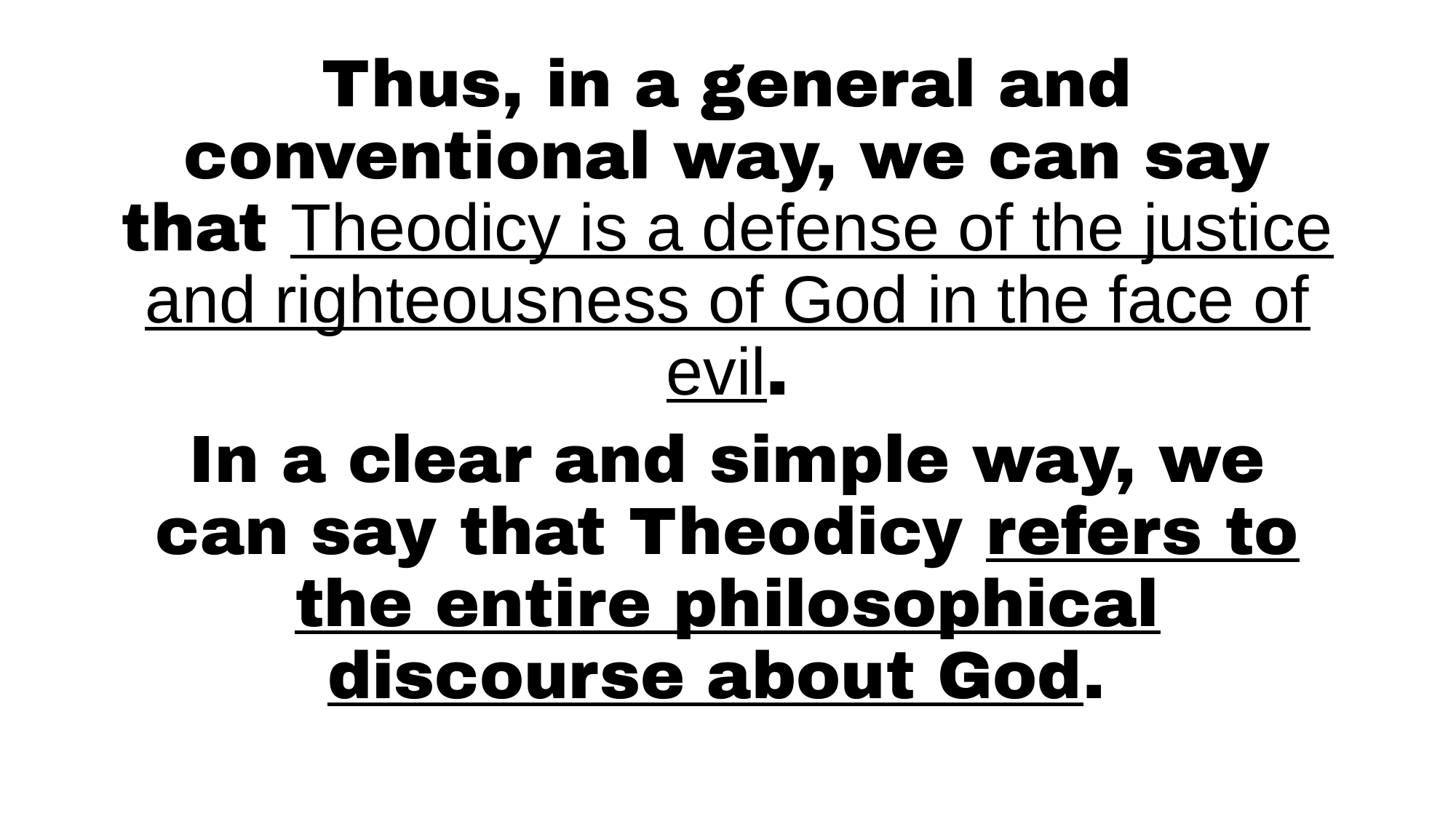

Thus, in a general and conventional way, we can say that Theodicy is a defense of the justice and righteousness of God in the face of evil.
In a clear and simple way, we can say that Theodicy refers to the entire philosophical discourse about God.